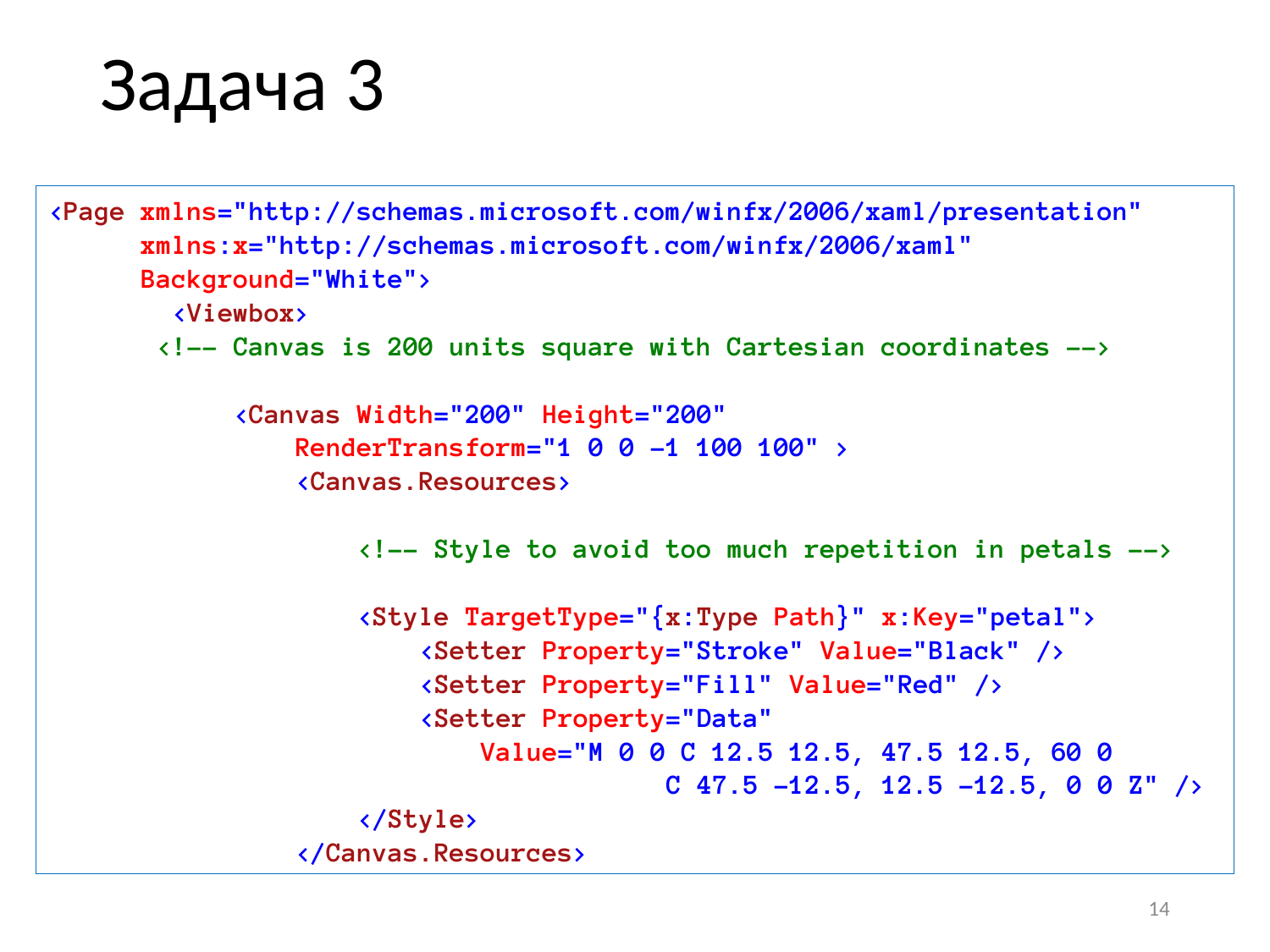

# Задача 3
<Page xmlns="http://schemas.microsoft.com/winfx/2006/xaml/presentation"
      xmlns:x="http://schemas.microsoft.com/winfx/2006/xaml"
      Background="White">
        <Viewbox>
       <!-- Canvas is 200 units square with Cartesian coordinates -->

            <Canvas Width="200" Height="200"
                RenderTransform="1 0 0 -1 100 100" >
                <Canvas.Resources>

                    <!-- Style to avoid too much repetition in petals -->

                    <Style TargetType="{x:Type Path}" x:Key="petal">
                        <Setter Property="Stroke" Value="Black" />
                        <Setter Property="Fill" Value="Red" />
                        <Setter Property="Data"
                            Value="M 0 0 C 12.5 12.5, 47.5 12.5, 60 0
                                        C 47.5 -12.5, 12.5 -12.5, 0 0 Z" />
                    </Style>
                </Canvas.Resources>
14